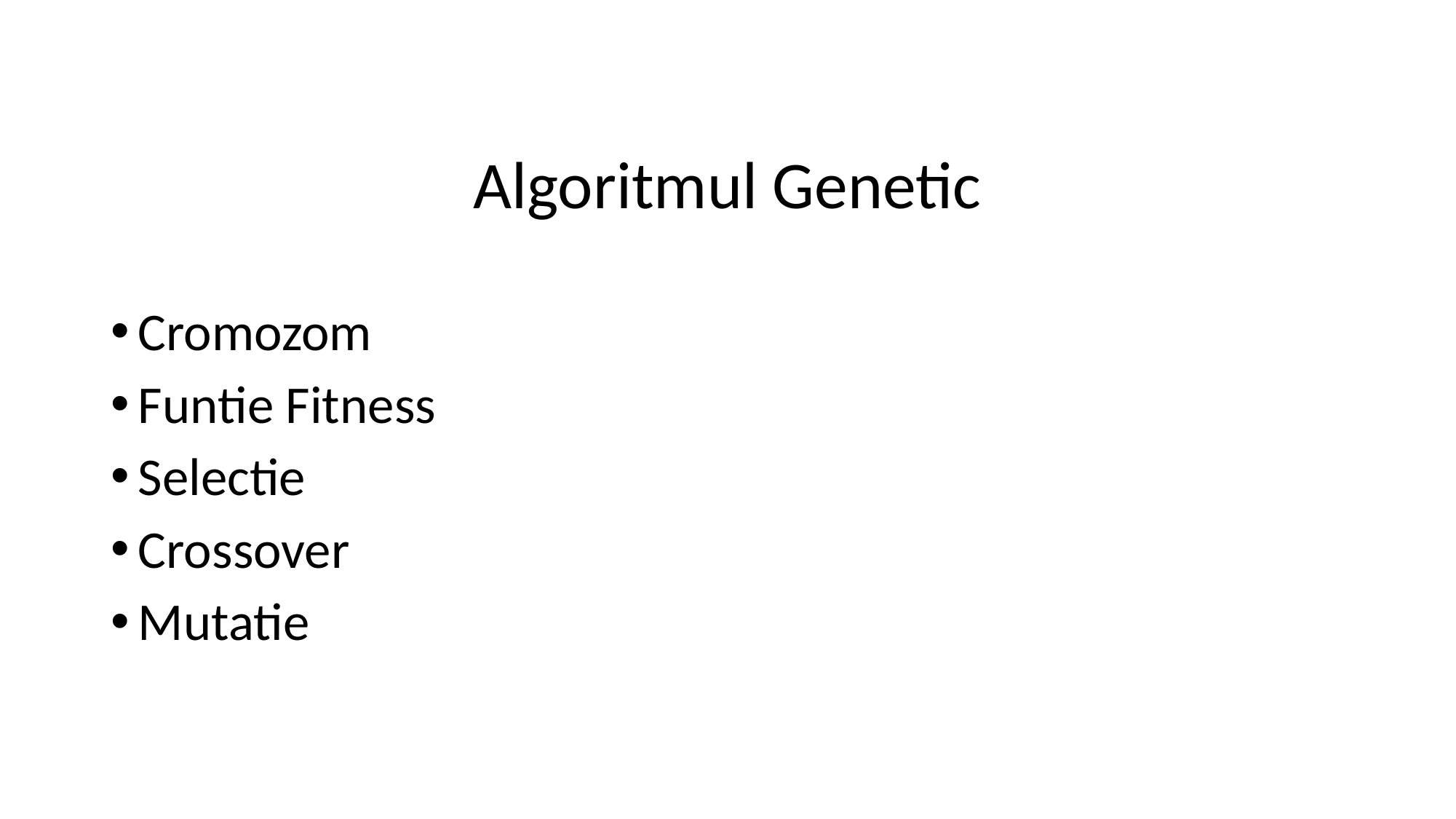

# Algoritmul Genetic
Cromozom
Funtie Fitness
Selectie
Crossover
Mutatie